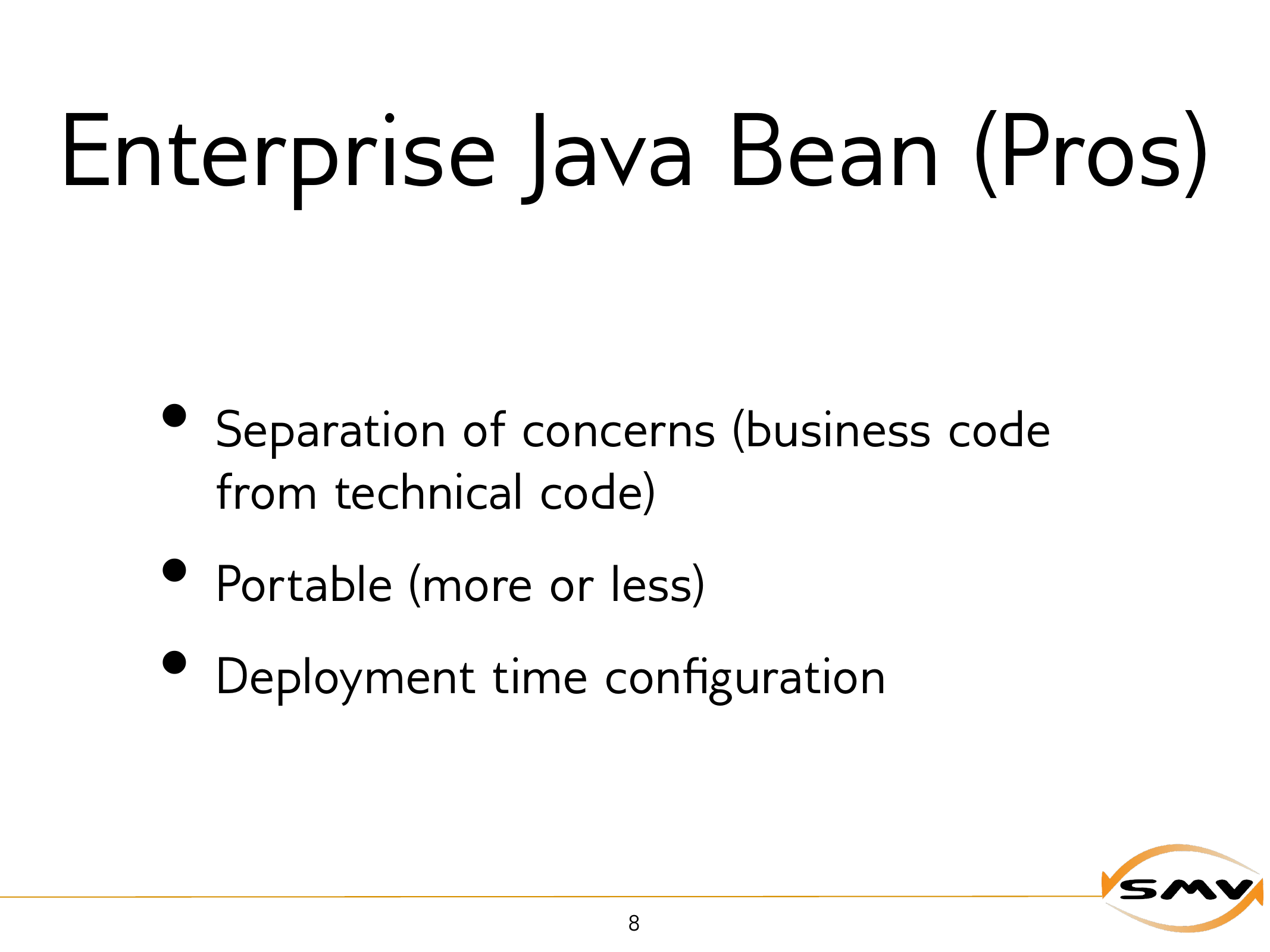

# Enterprise Java Bean (Pros)
Separation of concerns (business code from technical code)
Portable (more or less)
Deployment time configuration
8